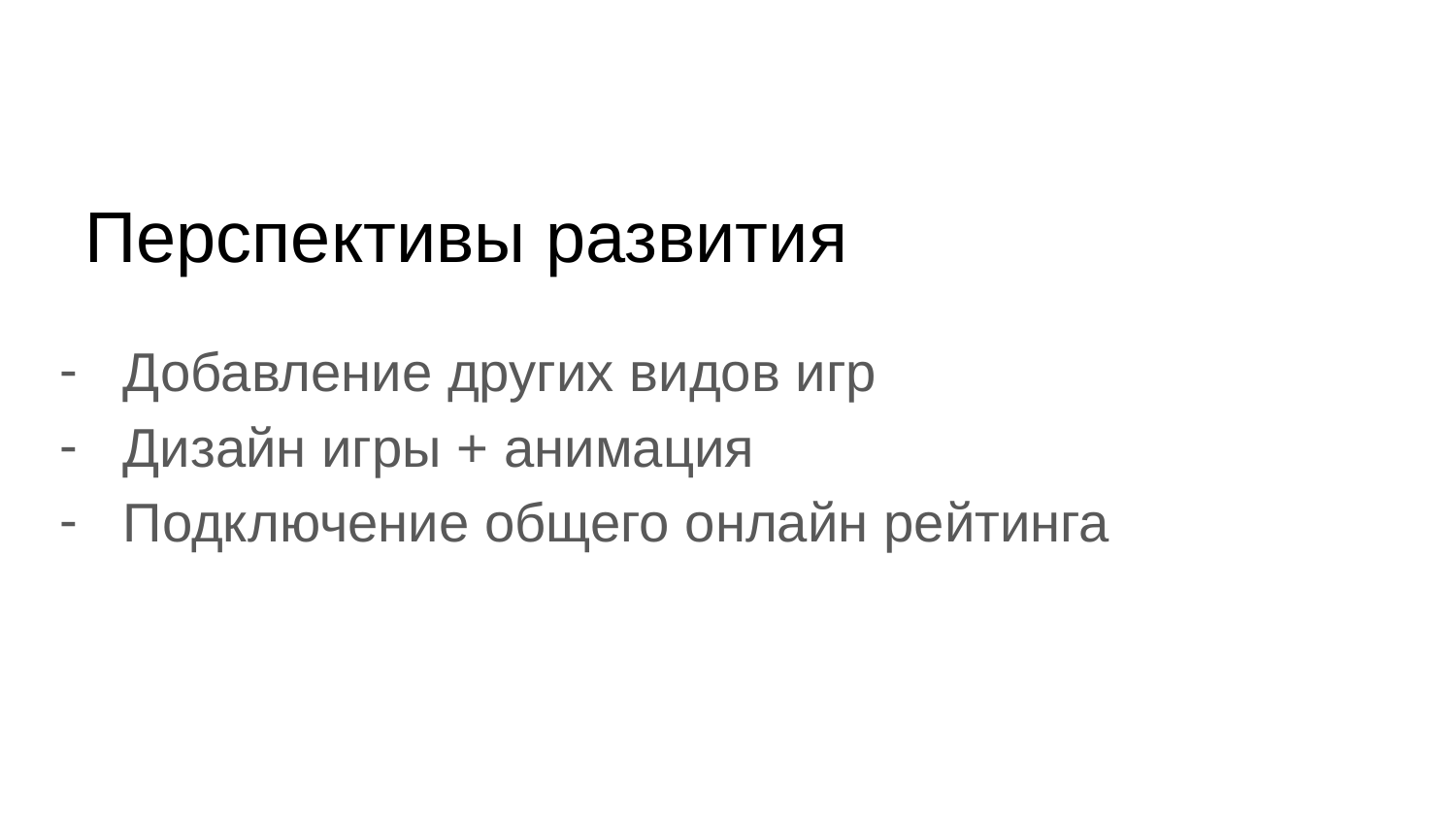

# Перспективы развития
Добавление других видов игр
Дизайн игры + анимация
Подключение общего онлайн рейтинга